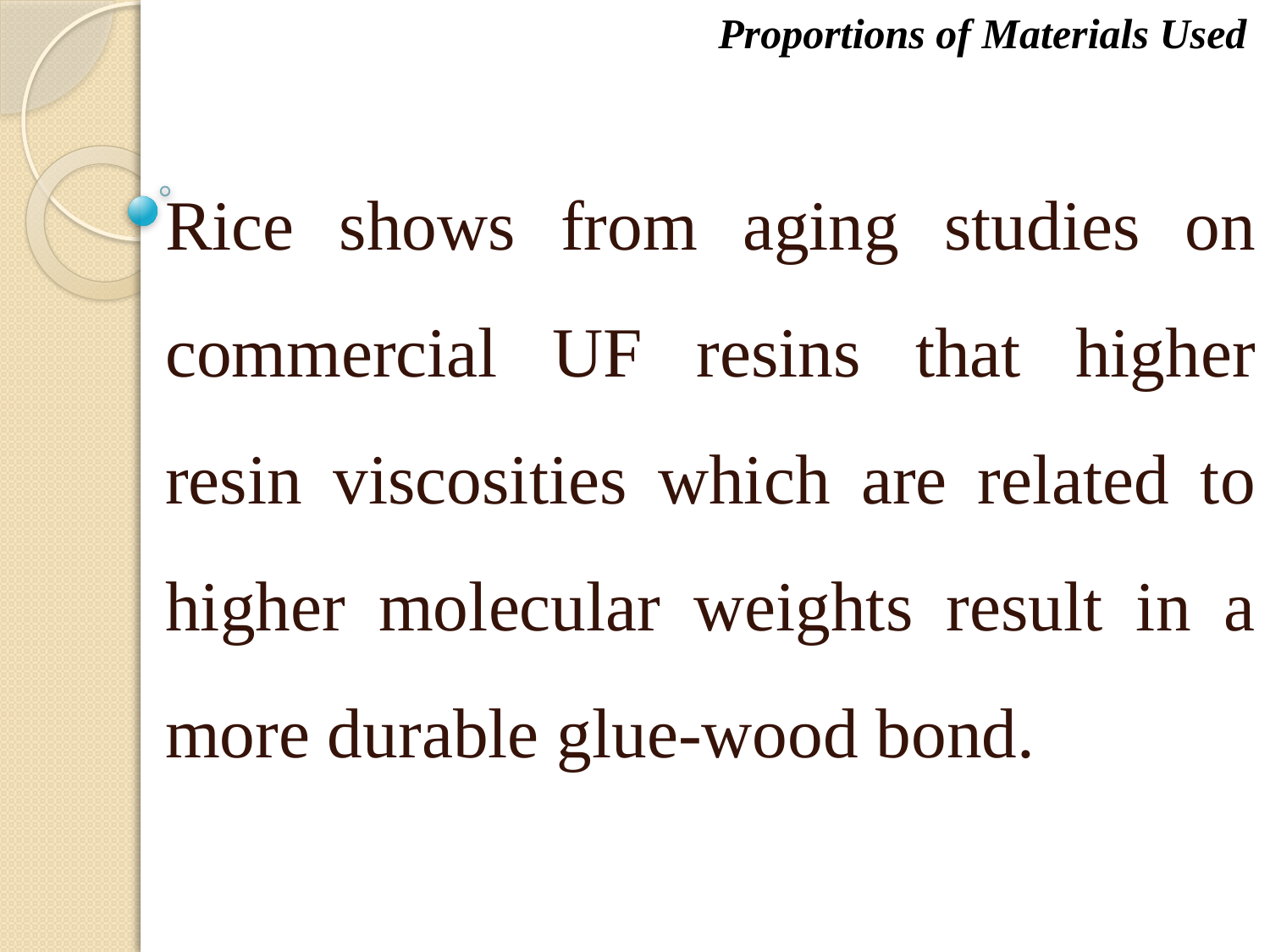

Proportions of Materials Used
Rice shows from aging studies on commercial UF resins that higher resin viscosities which are related to higher molecular weights result in a more durable glue-wood bond.